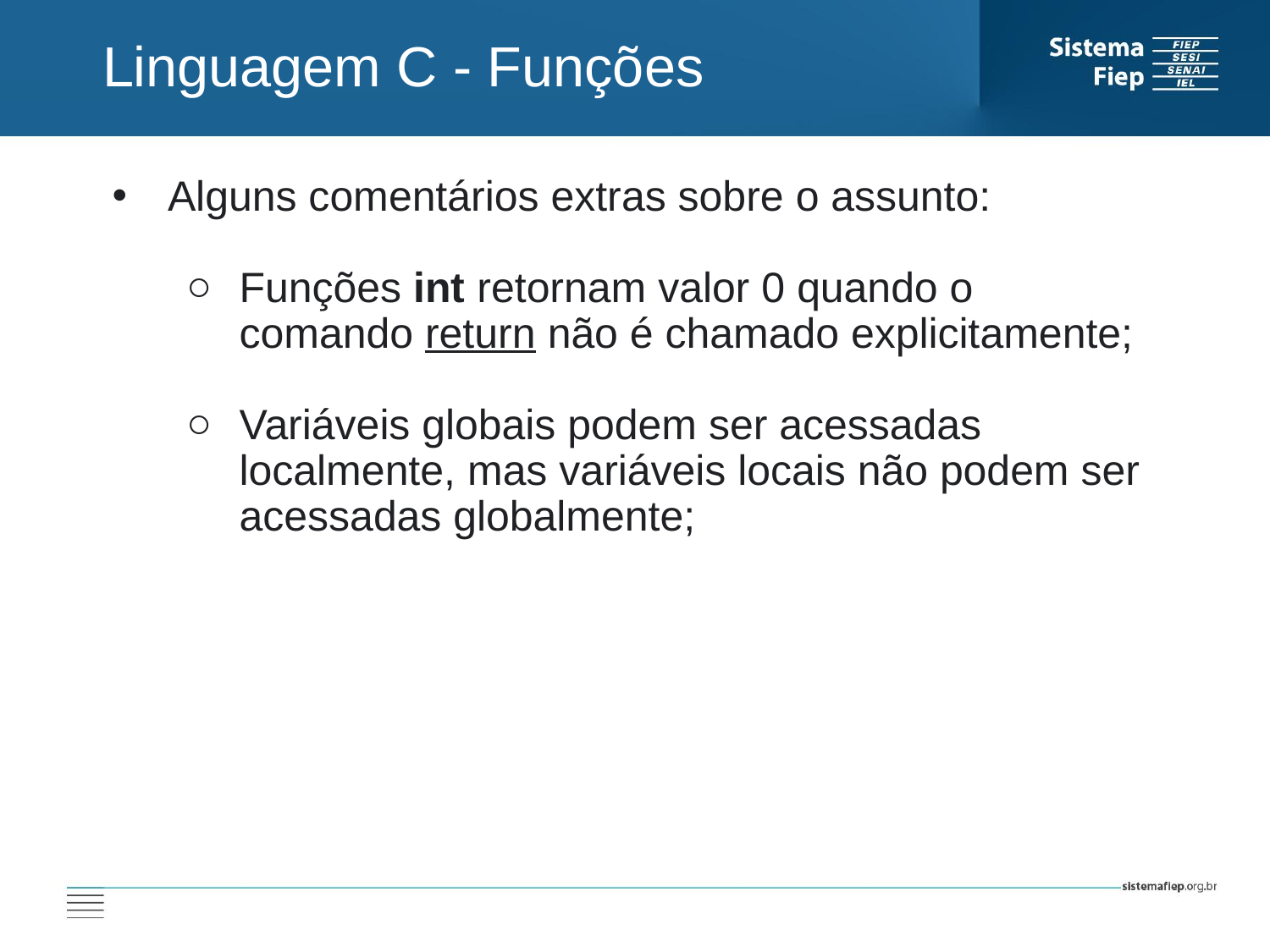

Linguagem C - Funções

  Alguns comentários extras sobre o assunto:

Funções int retornam valor 0 quando o comando return não é chamado explicitamente;

Variáveis globais podem ser acessadas localmente, mas variáveis locais não podem ser acessadas globalmente;